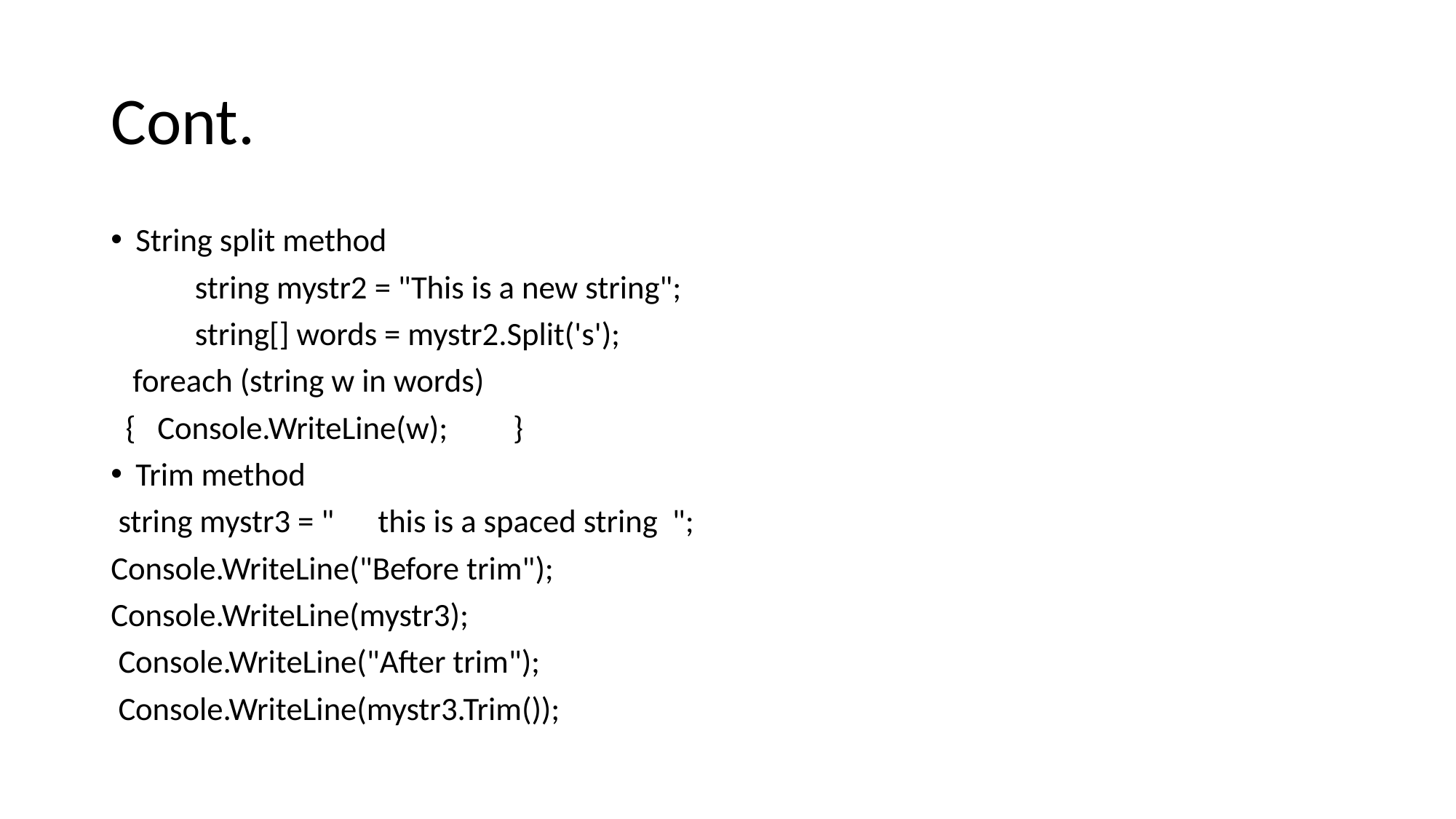

# Cont.
String split method
	string mystr2 = "This is a new string";
	string[] words = mystr2.Split('s');
   foreach (string w in words)
  {   Console.WriteLine(w);         }
Trim method
 string mystr3 = "      this is a spaced string  ";
Console.WriteLine("Before trim");
Console.WriteLine(mystr3);
 Console.WriteLine("After trim");
 Console.WriteLine(mystr3.Trim());